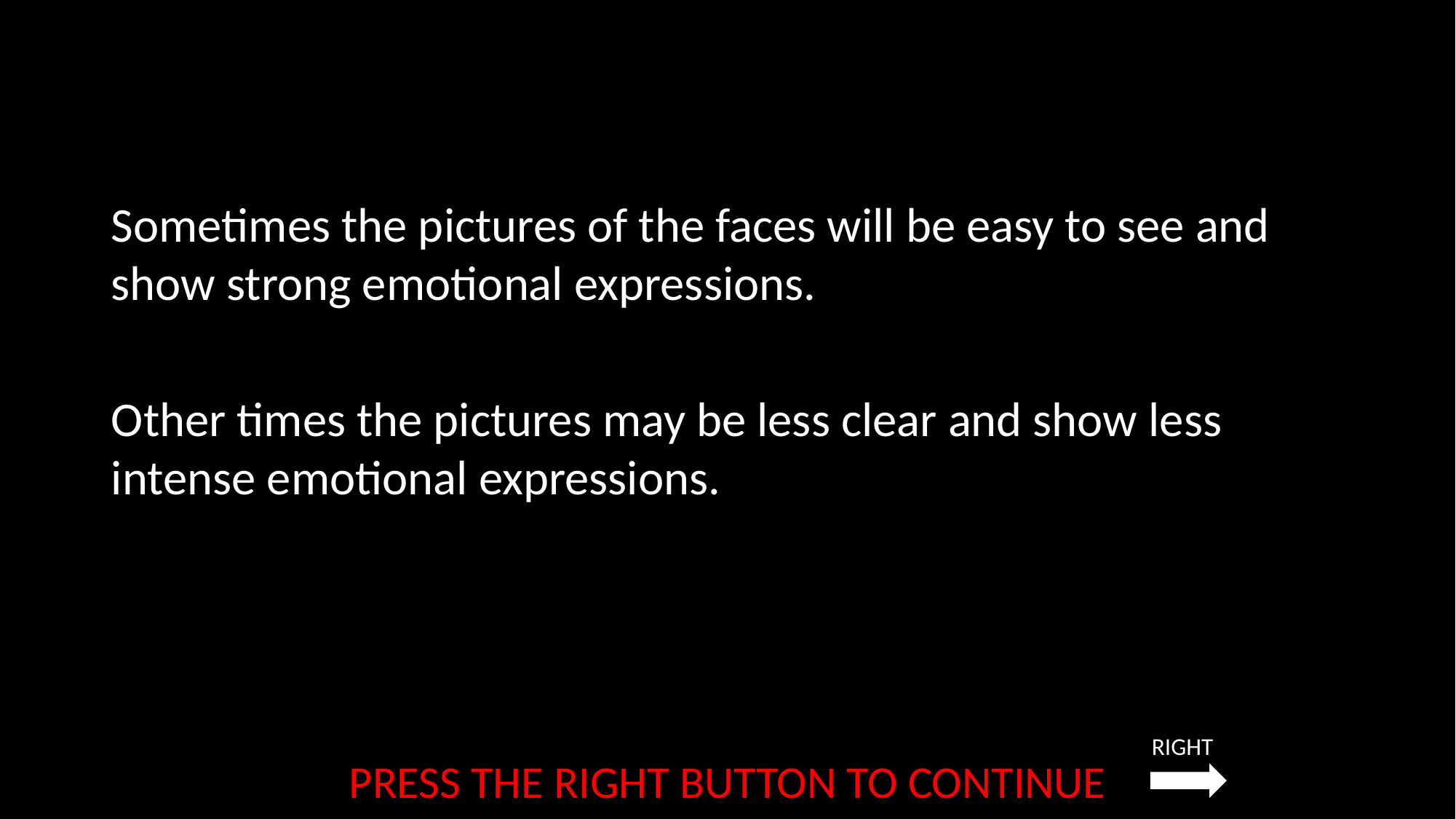

Sometimes the pictures of the faces will be easy to see and show strong emotional expressions.

Other times the pictures may be less clear and show less intense emotional expressions.

RIGHT
PRESS THE RIGHT BUTTON TO CONTINUE